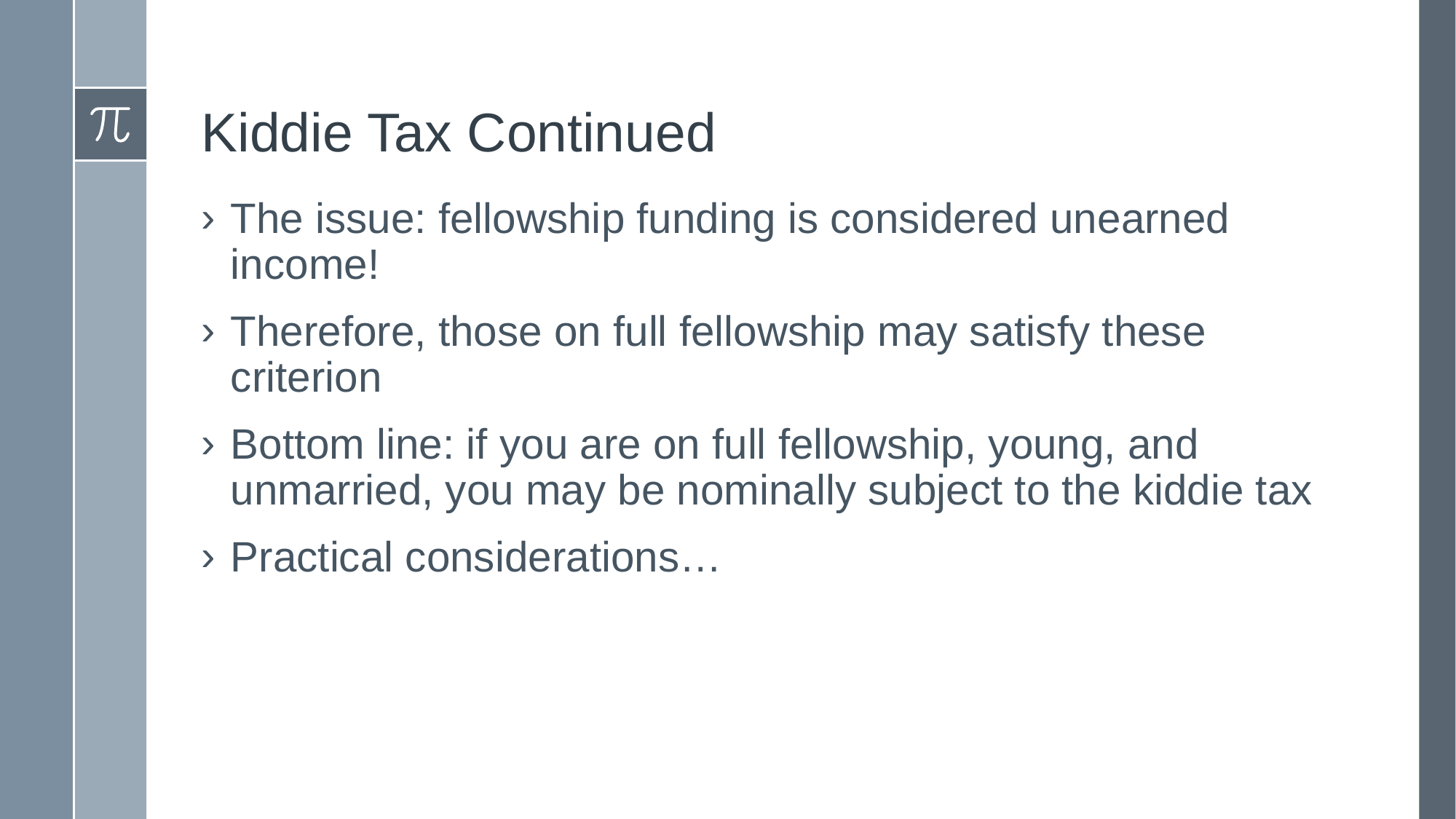

# Kiddie Tax Continued
The issue: fellowship funding is considered unearned income!
Therefore, those on full fellowship may satisfy these criterion
Bottom line: if you are on full fellowship, young, and unmarried, you may be nominally subject to the kiddie tax
Practical considerations…